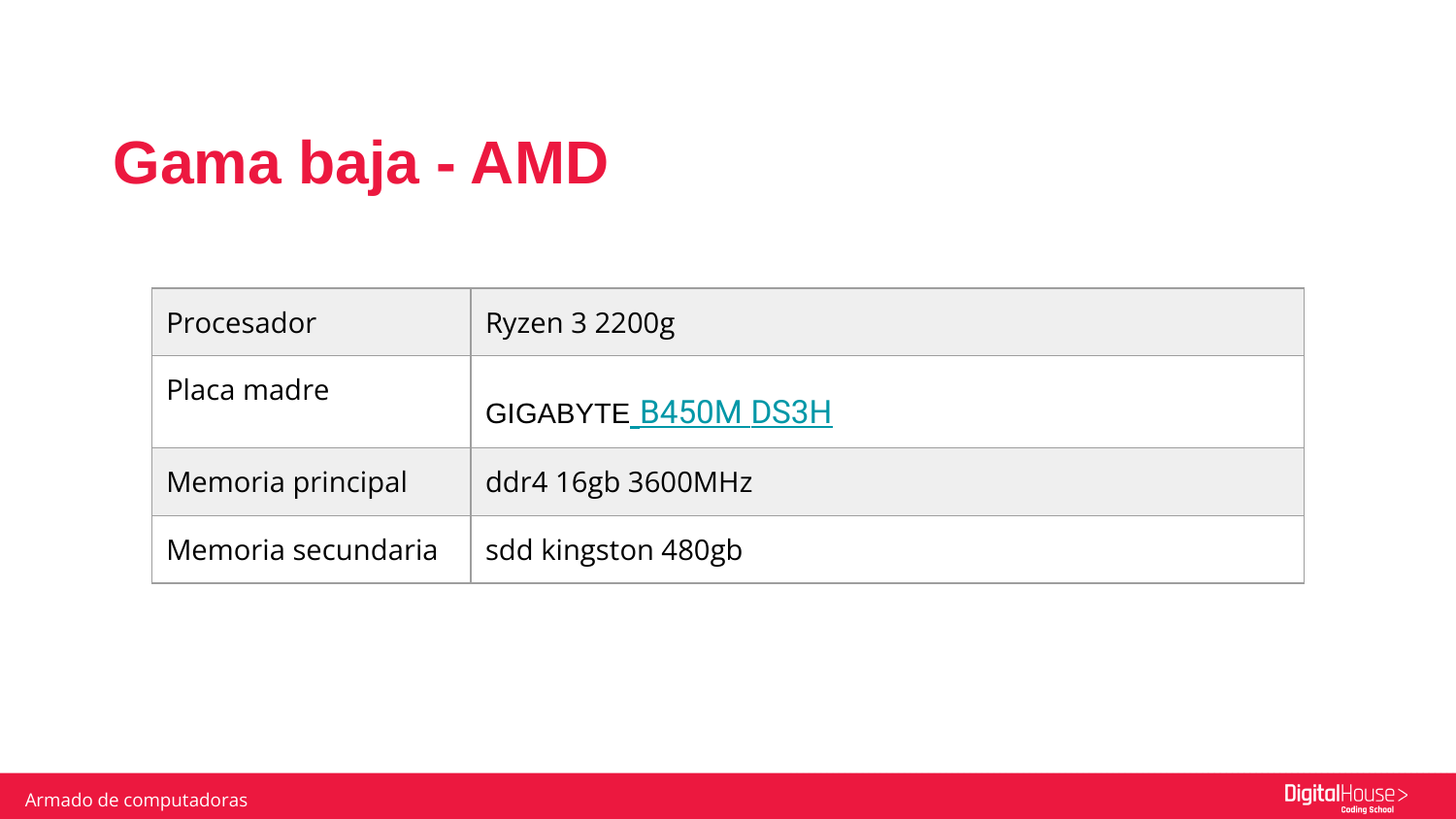

Gama baja - AMD

| Procesador | Ryzen 3 2200g |
| --- | --- |
| Placa madre | GIGABYTE B450M DS3H |
| Memoria principal | ddr4 16gb 3600MHz |
| Memoria secundaria | sdd kingston 480gb |